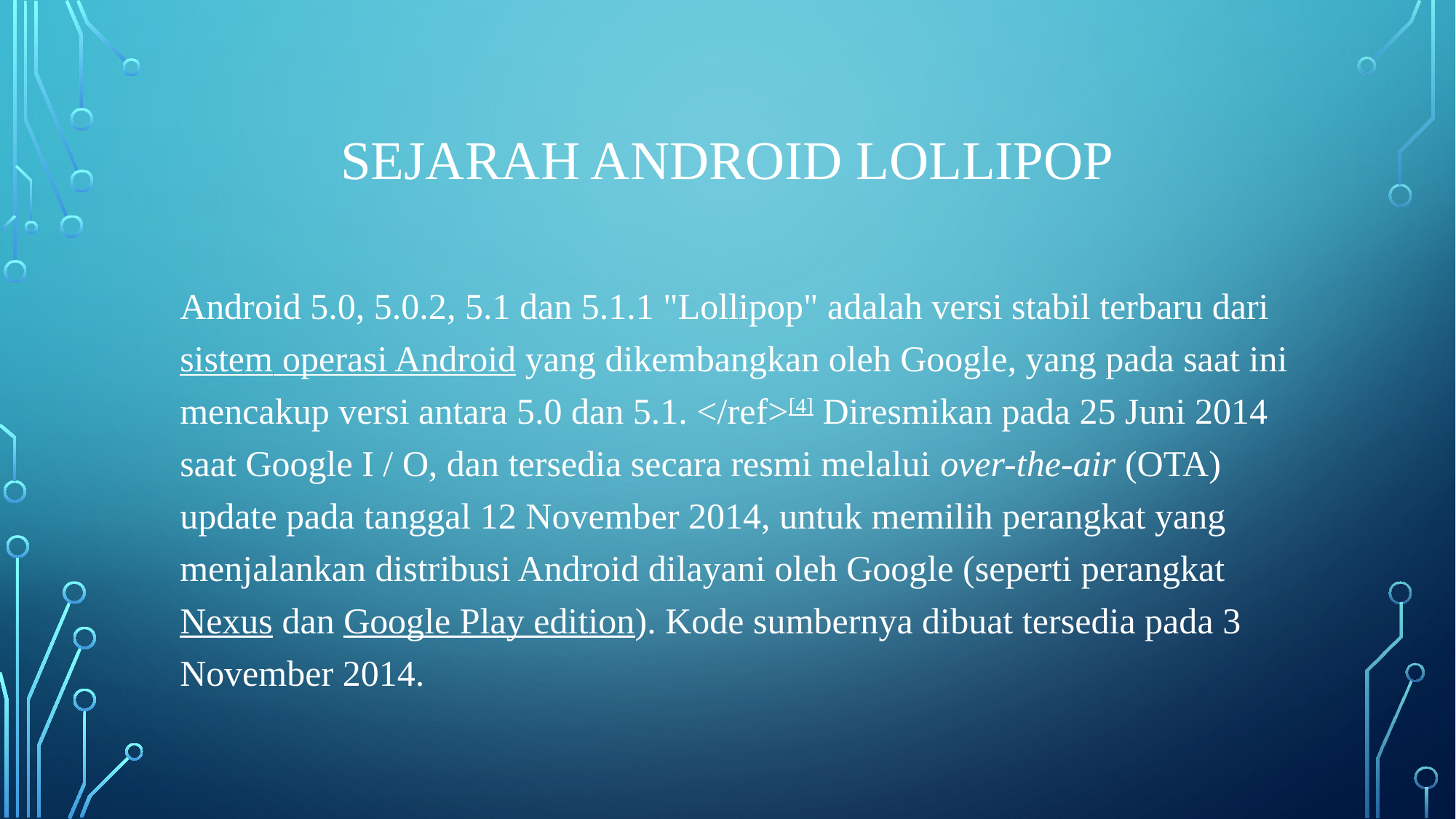

# Sejarah Android Lollipop
Android 5.0, 5.0.2, 5.1 dan 5.1.1 "Lollipop" adalah versi stabil terbaru dari sistem operasi Android yang dikembangkan oleh Google, yang pada saat ini mencakup versi antara 5.0 dan 5.1. </ref>[4] Diresmikan pada 25 Juni 2014 saat Google I / O, dan tersedia secara resmi melalui over-the-air (OTA) update pada tanggal 12 November 2014, untuk memilih perangkat yang menjalankan distribusi Android dilayani oleh Google (seperti perangkat Nexus dan Google Play edition). Kode sumbernya dibuat tersedia pada 3 November 2014.